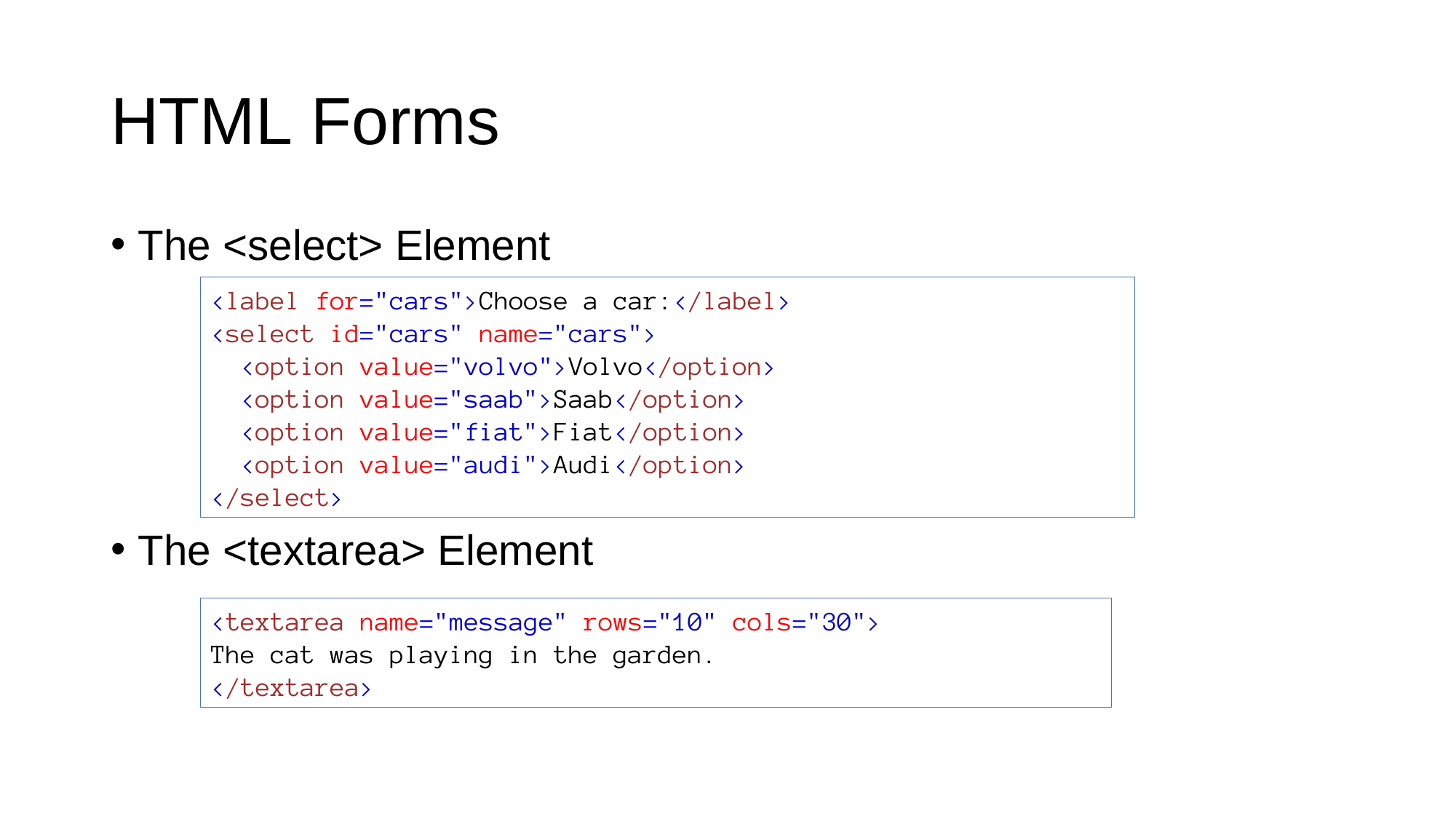

# HTML Forms
The <select> Element

The <textarea> Element

<label for="cars">Choose a car:</label>
<select id="cars" name="cars">
  <option value="volvo">Volvo</option>
  <option value="saab">Saab</option>
  <option value="fiat">Fiat</option>
  <option value="audi">Audi</option>
</select>
<textarea name="message" rows="10" cols="30">
The cat was playing in the garden.
</textarea>